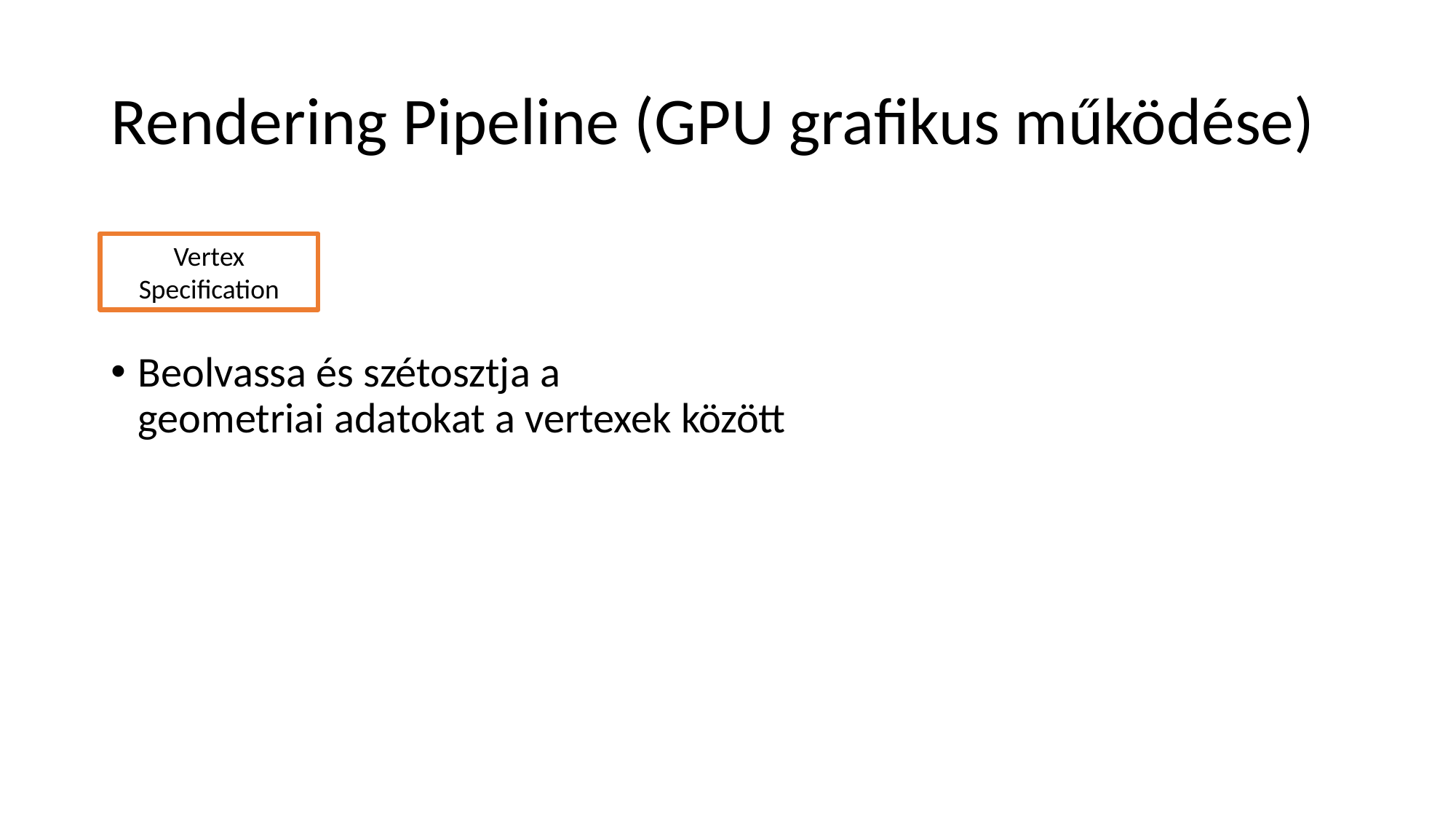

# Rendering Pipeline (GPU grafikus működése)

Beolvassa és szétosztja a
geometriai adatokat a vertexek között
Vertex Specification